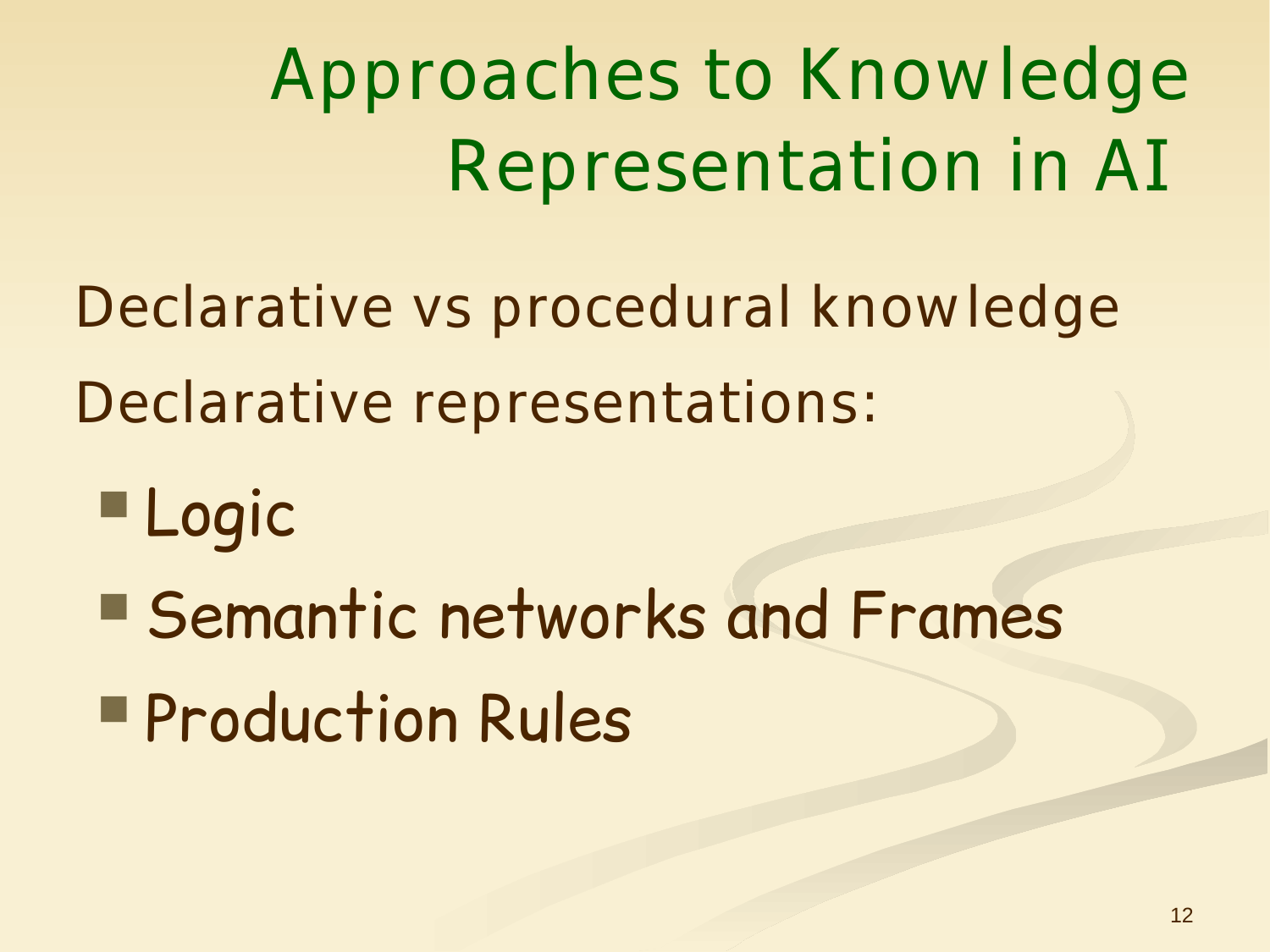

# Approaches to Knowledge Representation in AI
Declarative vs procedural knowledge
Declarative representations:
Logic
Semantic networks and Frames
Production Rules
12